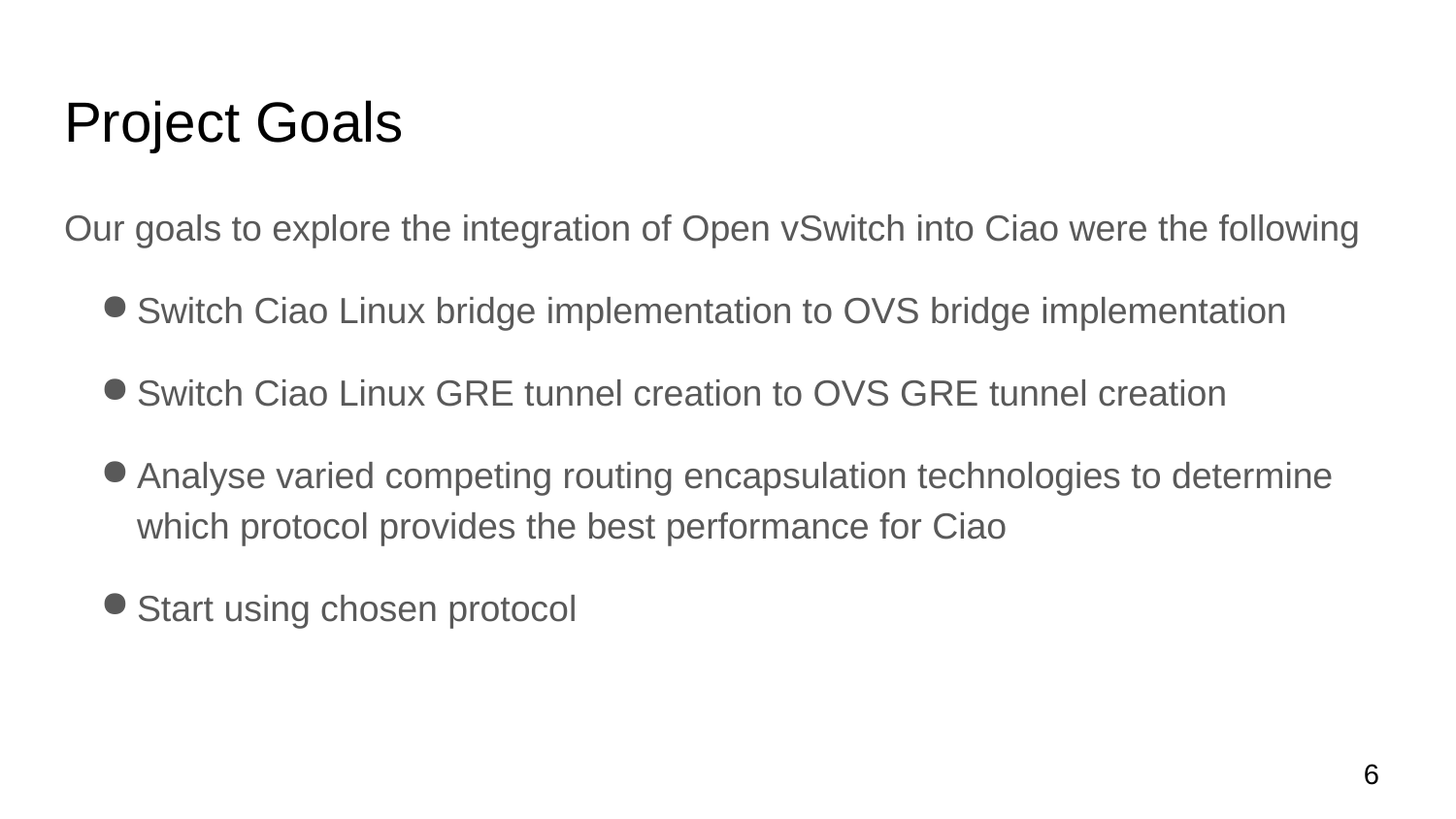

# Project Goals
Our goals to explore the integration of Open vSwitch into Ciao were the following
Switch Ciao Linux bridge implementation to OVS bridge implementation
Switch Ciao Linux GRE tunnel creation to OVS GRE tunnel creation
Analyse varied competing routing encapsulation technologies to determine which protocol provides the best performance for Ciao
Start using chosen protocol
6